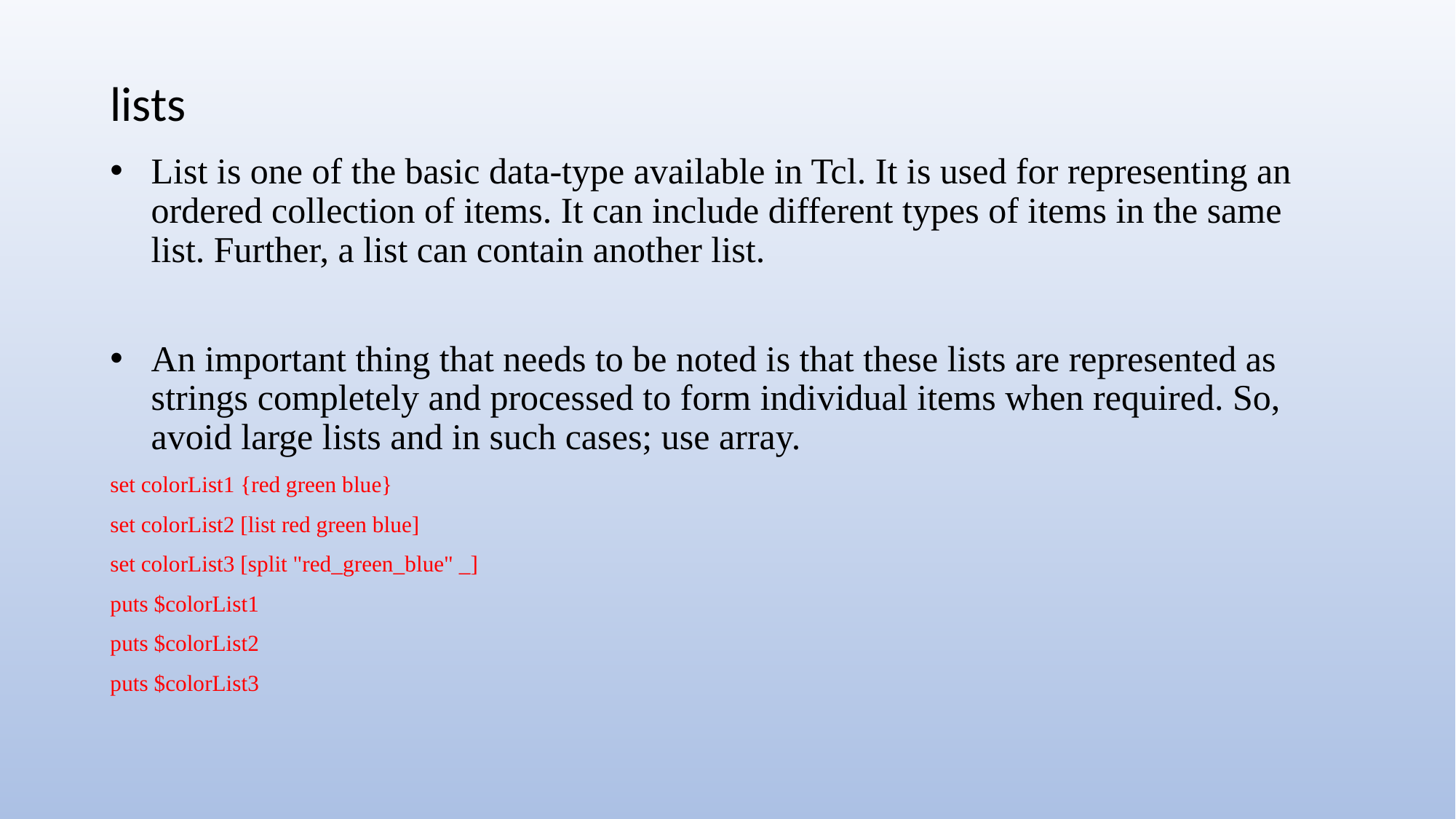

# lists
List is one of the basic data-type available in Tcl. It is used for representing an ordered collection of items. It can include different types of items in the same list. Further, a list can contain another list.

An important thing that needs to be noted is that these lists are represented as strings completely and processed to form individual items when required. So, avoid large lists and in such cases; use array.
set colorList1 {red green blue}
set colorList2 [list red green blue]
set colorList3 [split "red_green_blue" _]
puts $colorList1
puts $colorList2
puts $colorList3